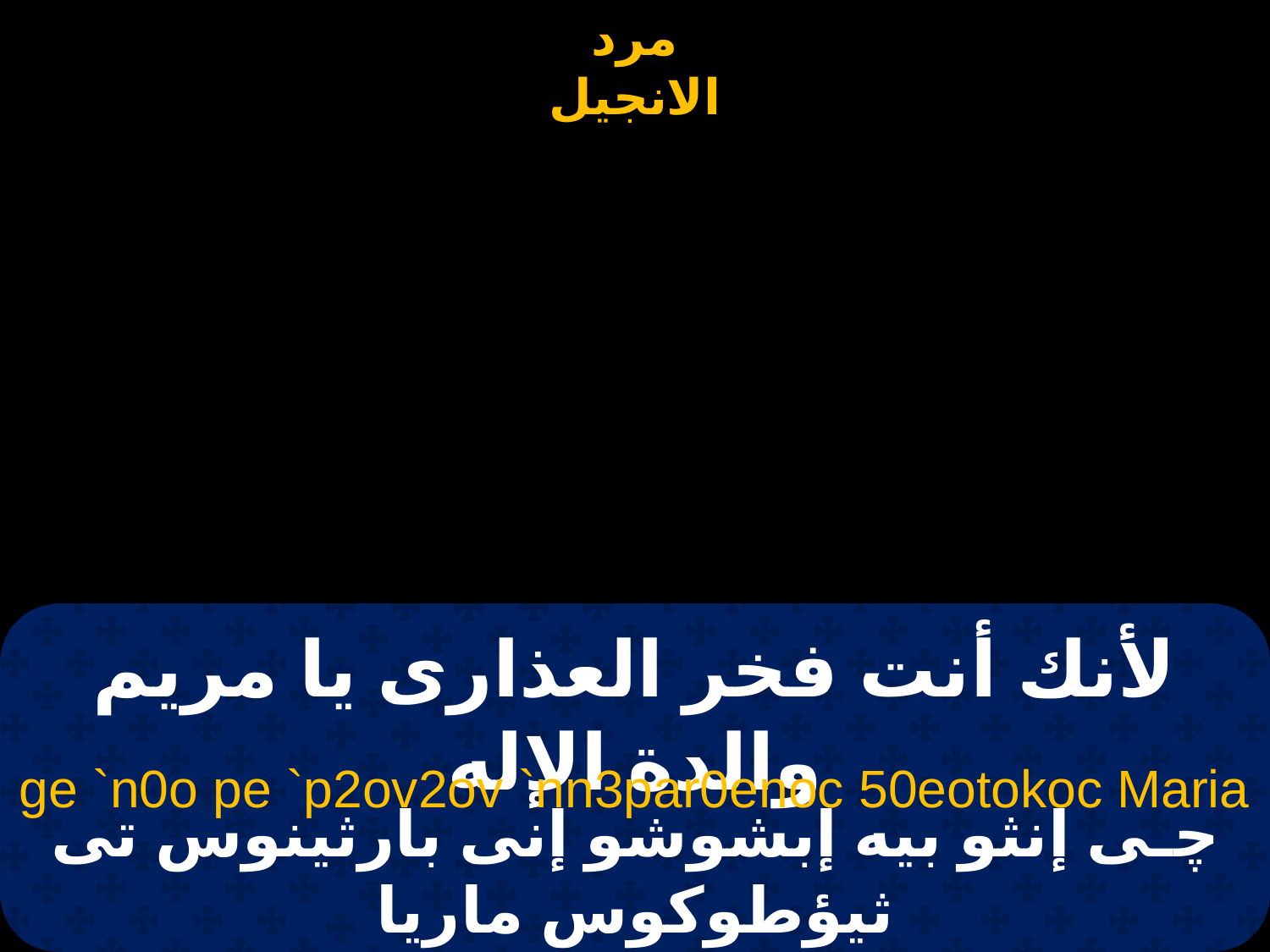

# لأنك أنت فخر العذارى يا مريم والدة الإله
ge `n0o pe `p2ov2ov `nn3par0enoc 50eotokoc Maria
ﭼـى إنثو بيه إبشوشو إنى بارثينوس تى ثيؤطوكوس ماريا